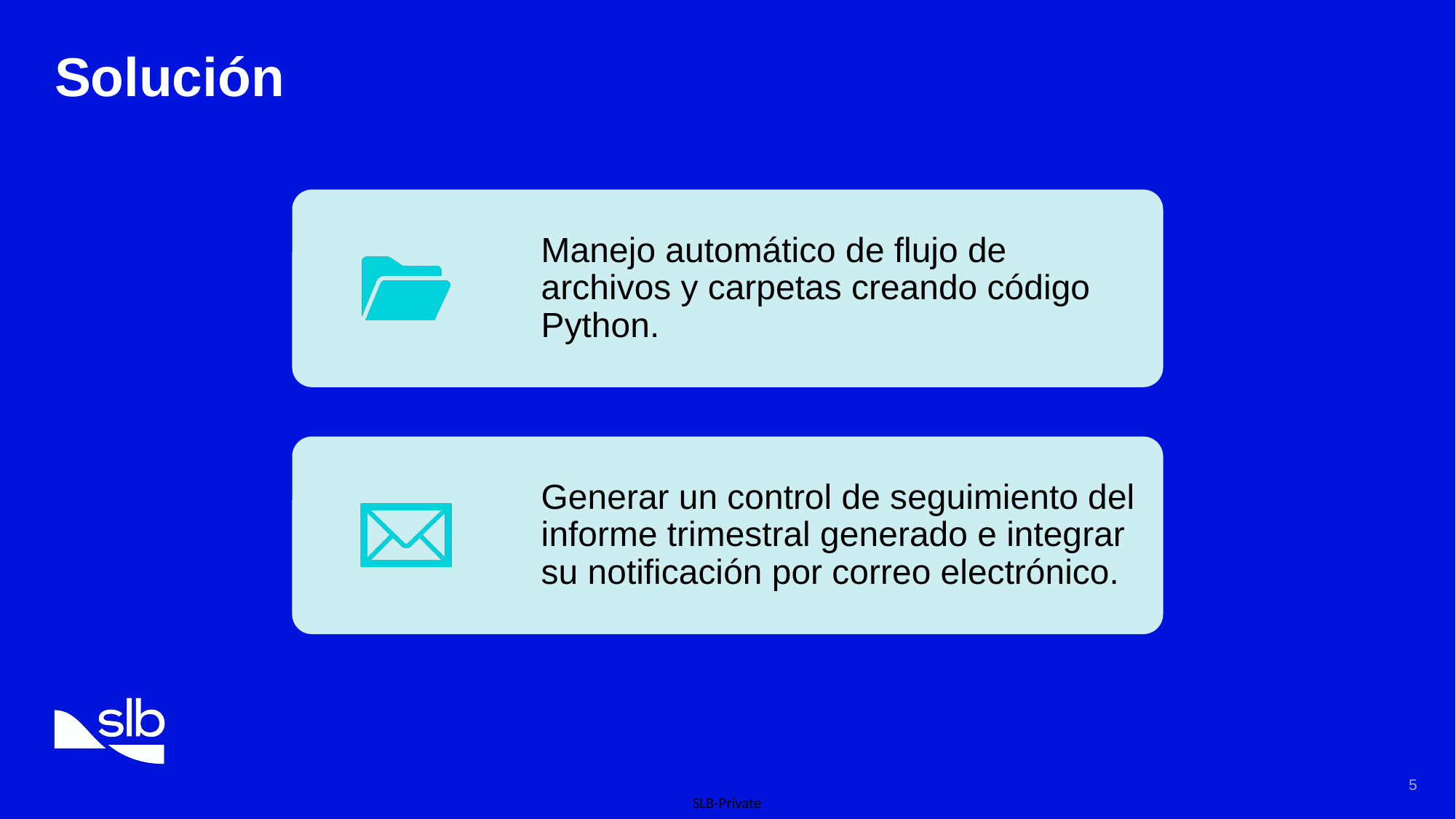

# Solución
Manejo automático de flujo de archivos y carpetas creando código Python.
Generar un control de seguimiento del informe trimestral generado e integrar su notificación por correo electrónico.
5